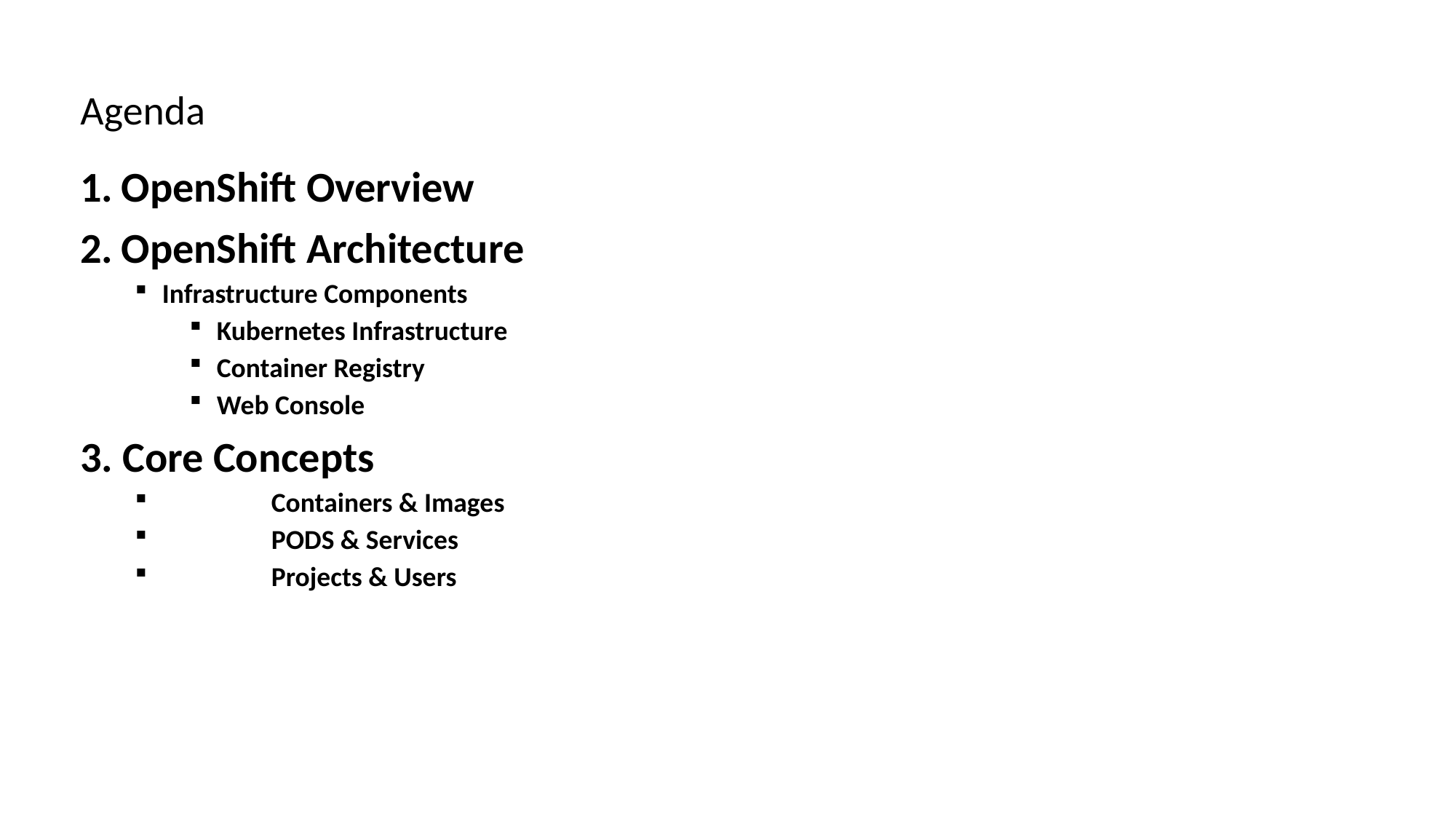

# Agenda
OpenShift Overview
OpenShift Architecture
Infrastructure Components
Kubernetes Infrastructure
Container Registry
Web Console
3. Core Concepts
	Containers & Images
	PODS & Services
	Projects & Users